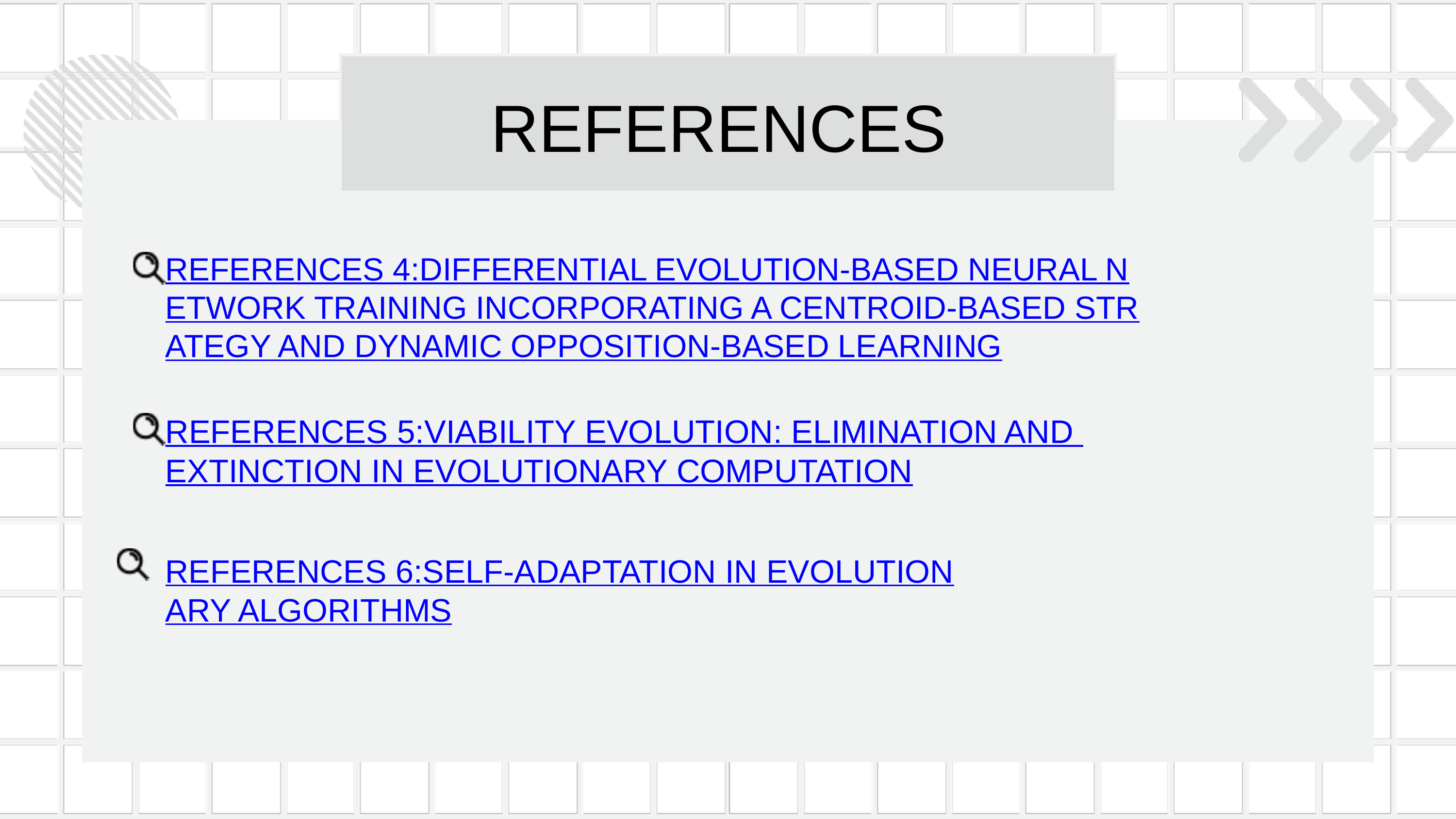

REFERENCES

REFERENCES 4:DIFFERENTIAL EVOLUTION-BASED NEURAL NETWORK TRAINING INCORPORATING A CENTROID-BASED STRATEGY AND DYNAMIC OPPOSITION-BASED LEARNING

REFERENCES 5:VIABILITY EVOLUTION: ELIMINATION AND EXTINCTION IN EVOLUTIONARY COMPUTATION

REFERENCES 6:SELF-ADAPTATION IN EVOLUTIONARY ALGORITHMS